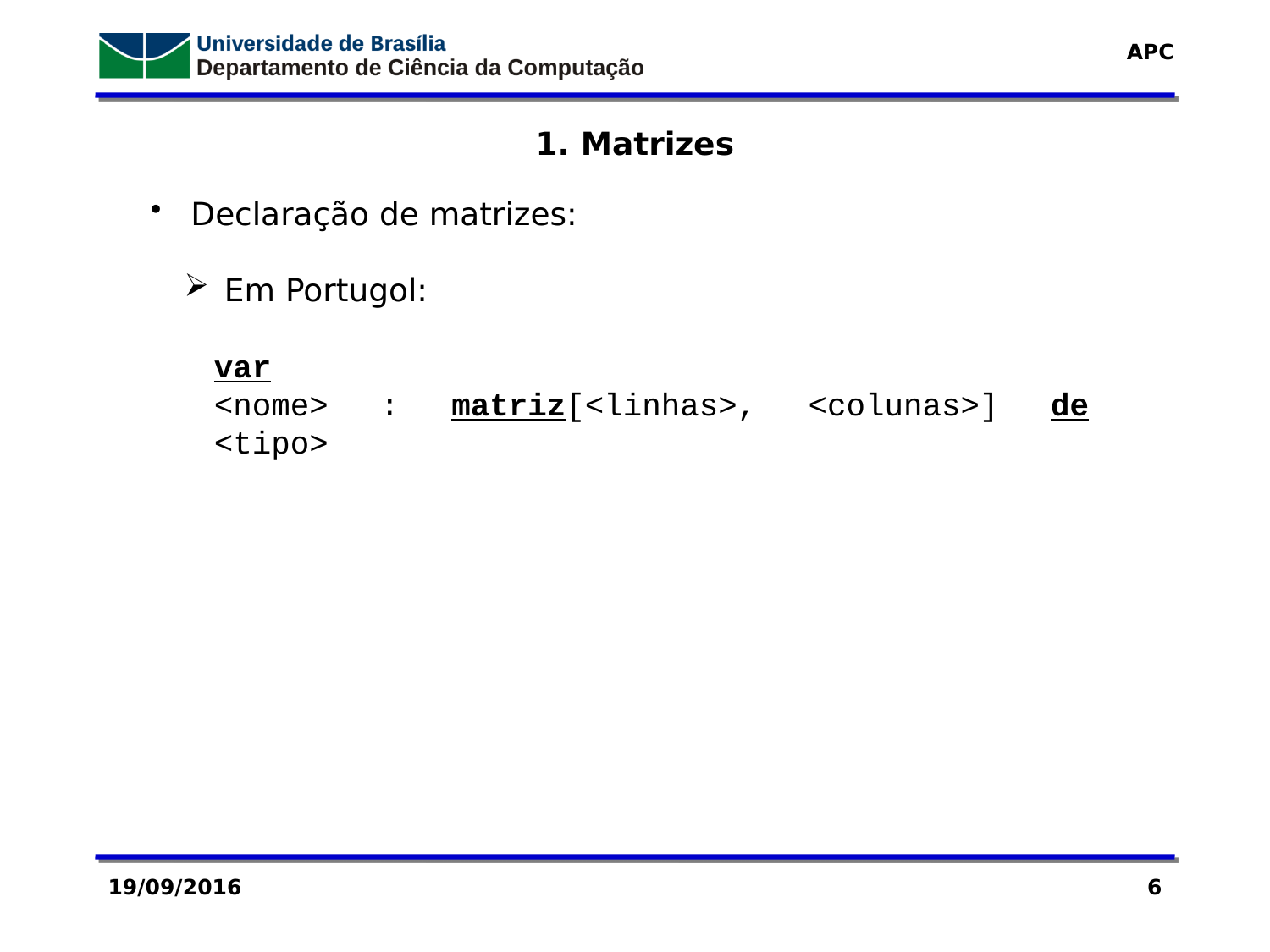

1. Matrizes
 Declaração de matrizes:

 Em Portugol:

var
<nome> : matriz[<linhas>, <colunas>] de <tipo>
19/09/2016
6